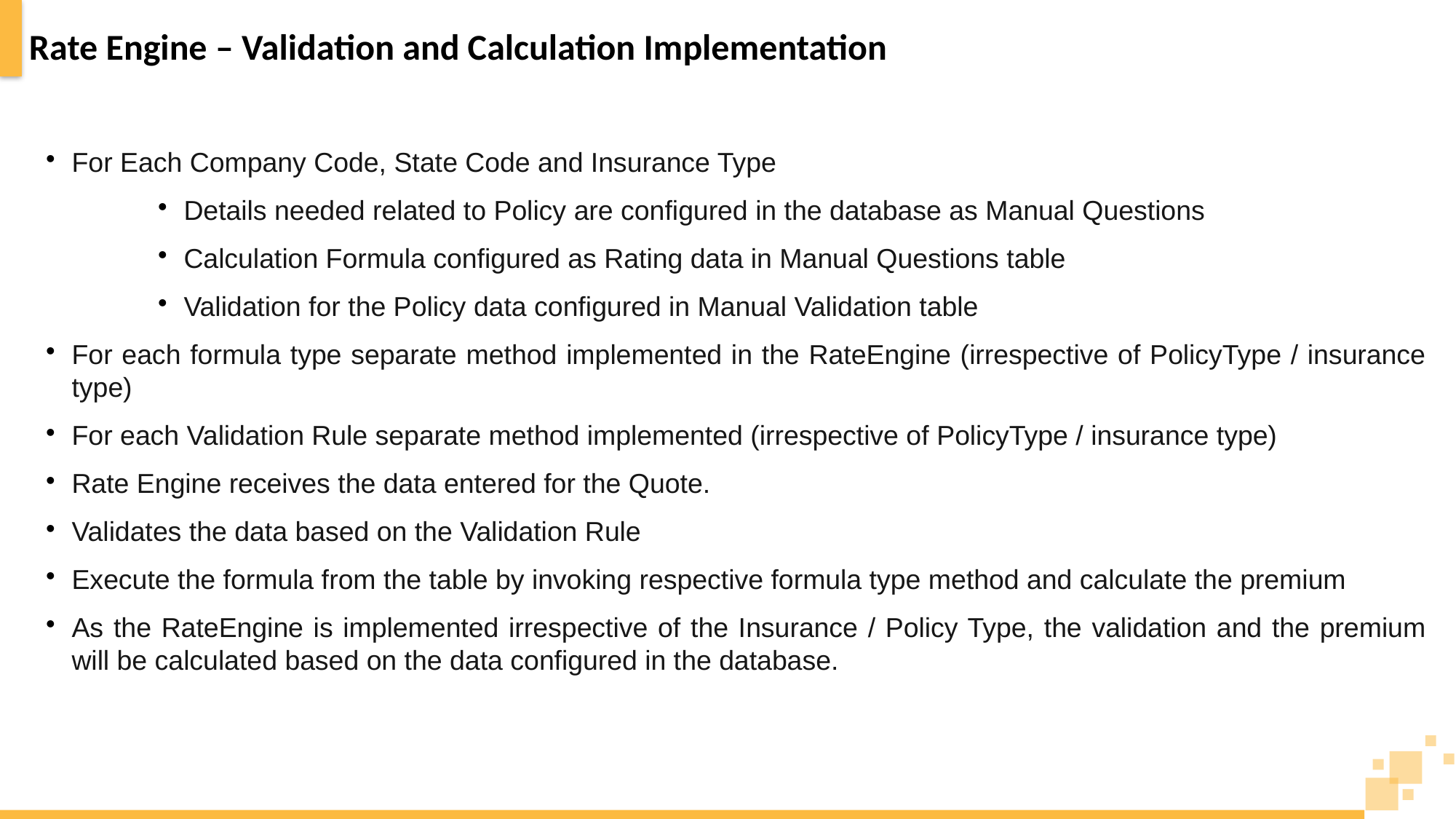

# Rate Engine – Validation and Calculation Implementation

For Each Company Code, State Code and Insurance Type
Details needed related to Policy are configured in the database as Manual Questions
Calculation Formula configured as Rating data in Manual Questions table
Validation for the Policy data configured in Manual Validation table
For each formula type separate method implemented in the RateEngine (irrespective of PolicyType / insurance type)
For each Validation Rule separate method implemented (irrespective of PolicyType / insurance type)
Rate Engine receives the data entered for the Quote.
Validates the data based on the Validation Rule
Execute the formula from the table by invoking respective formula type method and calculate the premium
As the RateEngine is implemented irrespective of the Insurance / Policy Type, the validation and the premium will be calculated based on the data configured in the database.